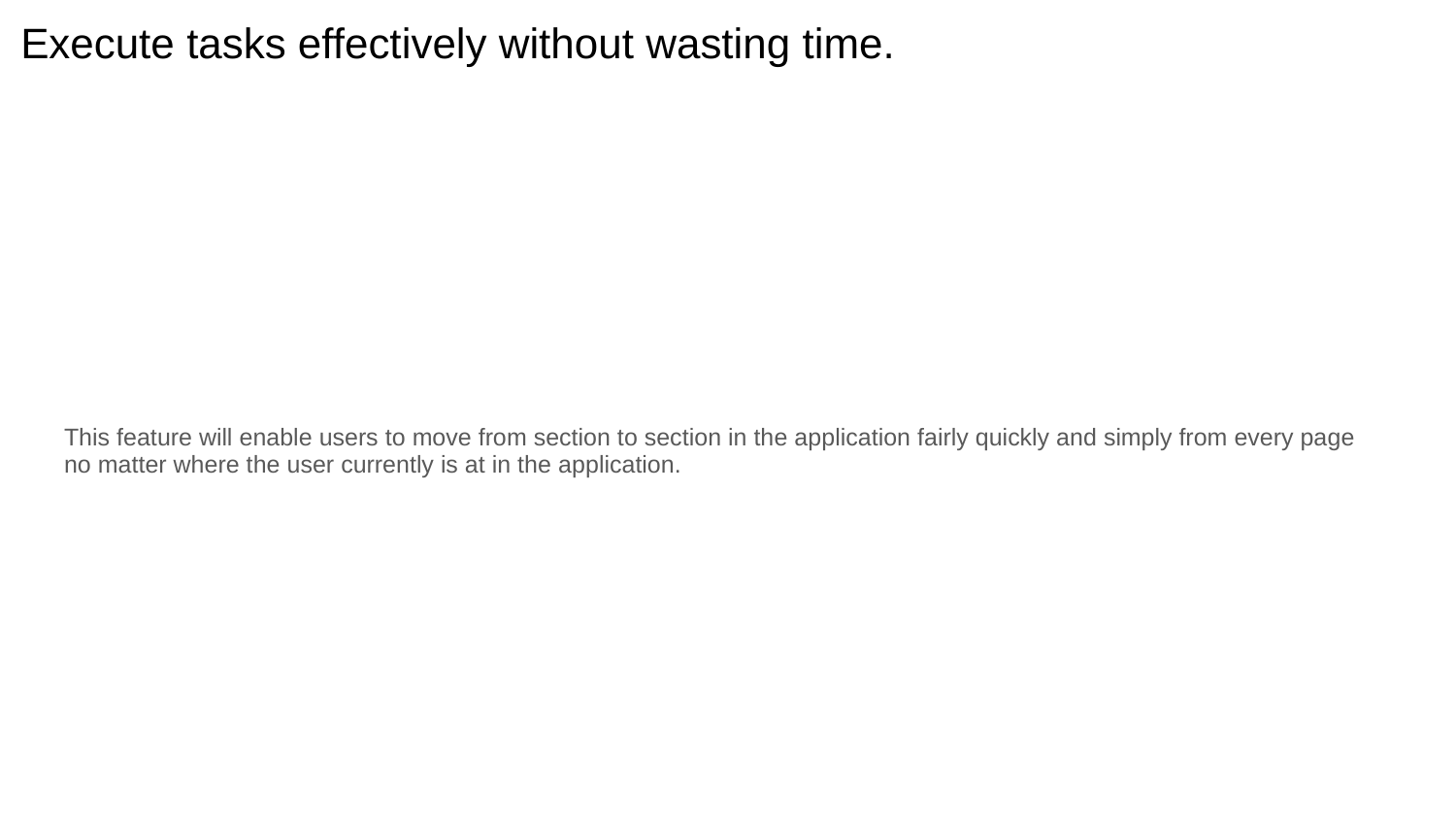

# Execute tasks effectively without wasting time.
This feature will enable users to move from section to section in the application fairly quickly and simply from every page no matter where the user currently is at in the application.